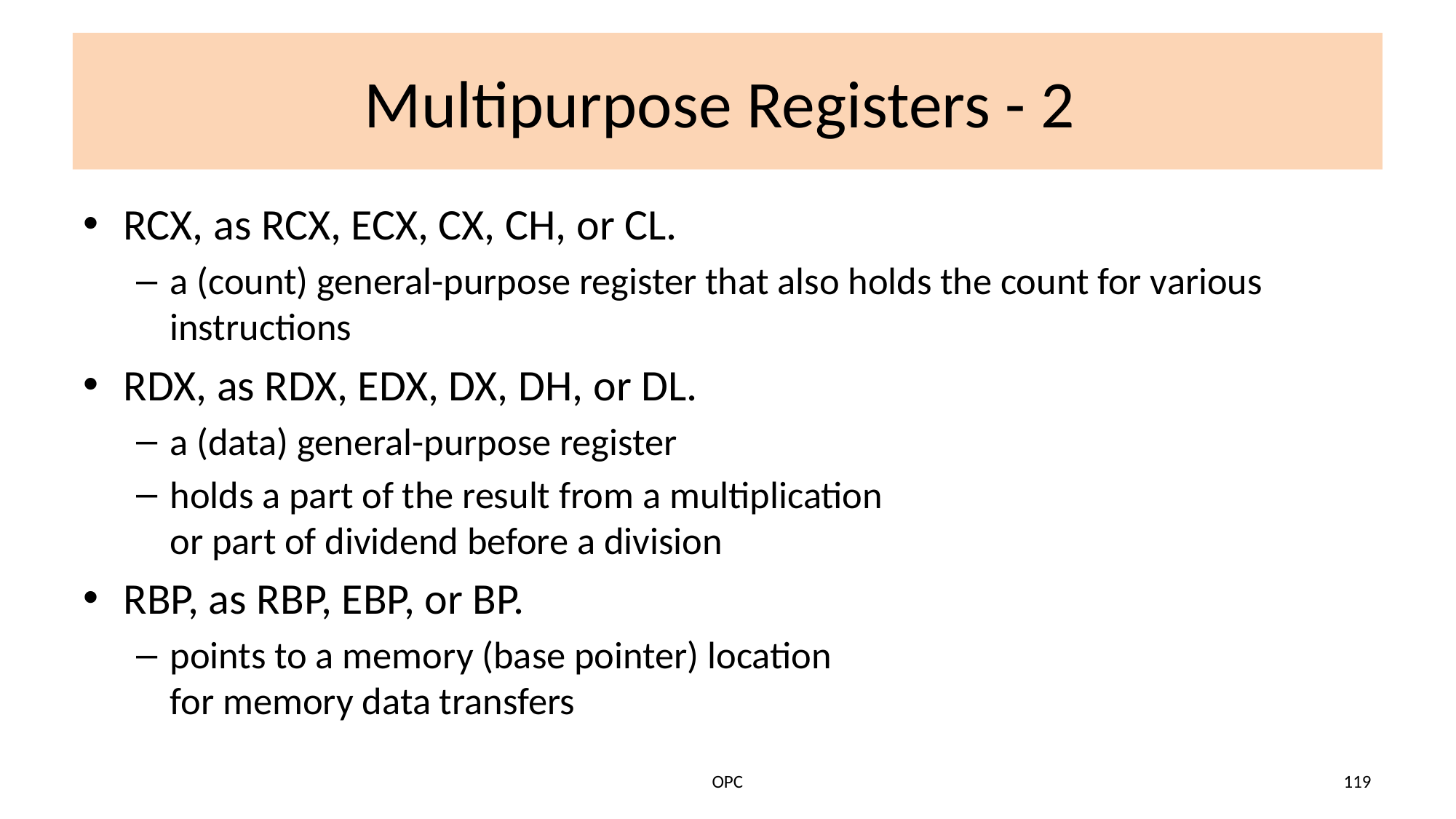

# Multipurpose Registers - 2
RCX, as RCX, ECX, CX, CH, or CL.
a (count) general-purpose register that also holds the count for various instructions
RDX, as RDX, EDX, DX, DH, or DL.
a (data) general-purpose register
holds a part of the result from a multiplication
or part of dividend before a division
RBP, as RBP, EBP, or BP.
points to a memory (base pointer) location
for memory data transfers

OPC
119